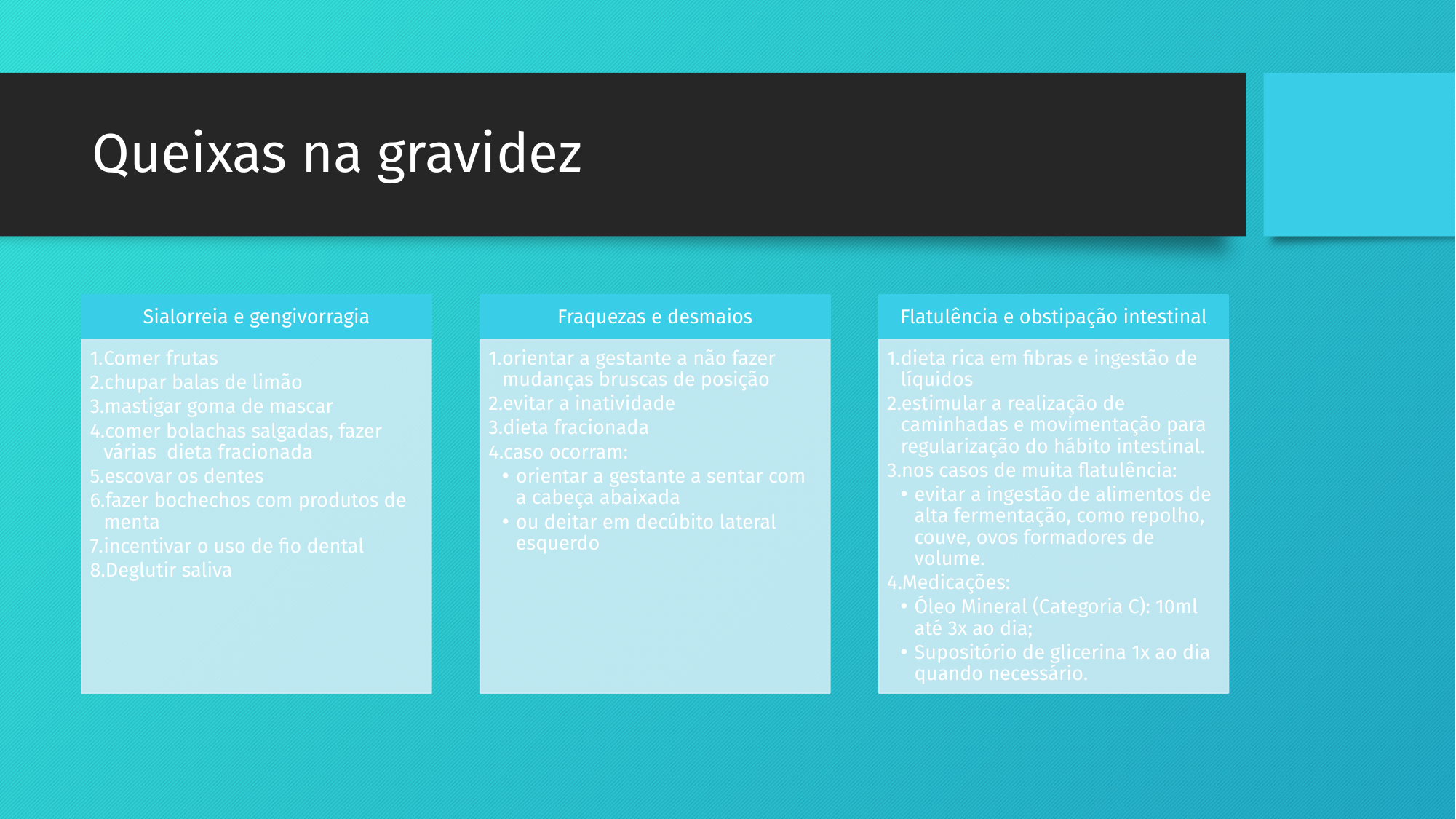

# Queixas na gravidez
Sialorreia e gengivorragia
Comer frutas
chupar balas de limão
mastigar goma de mascar
comer bolachas salgadas, fazer várias  dieta fracionada
escovar os dentes
fazer bochechos com produtos de menta
incentivar o uso de fio dental
Deglutir saliva
Fraquezas e desmaios
orientar a gestante a não fazer mudanças bruscas de posição
evitar a inatividade
dieta fracionada
caso ocorram:
orientar a gestante a sentar com a cabeça abaixada
ou deitar em decúbito lateral esquerdo
Flatulência e obstipação intestinal
dieta rica em fibras e ingestão de líquidos
estimular a realização de caminhadas e movimentação para regularização do hábito intestinal.
nos casos de muita flatulência:
evitar a ingestão de alimentos de alta fermentação, como repolho, couve, ovos formadores de volume.
Medicações:
Óleo Mineral (Categoria C): 10ml até 3x ao dia;
Supositório de glicerina 1x ao dia quando necessário.